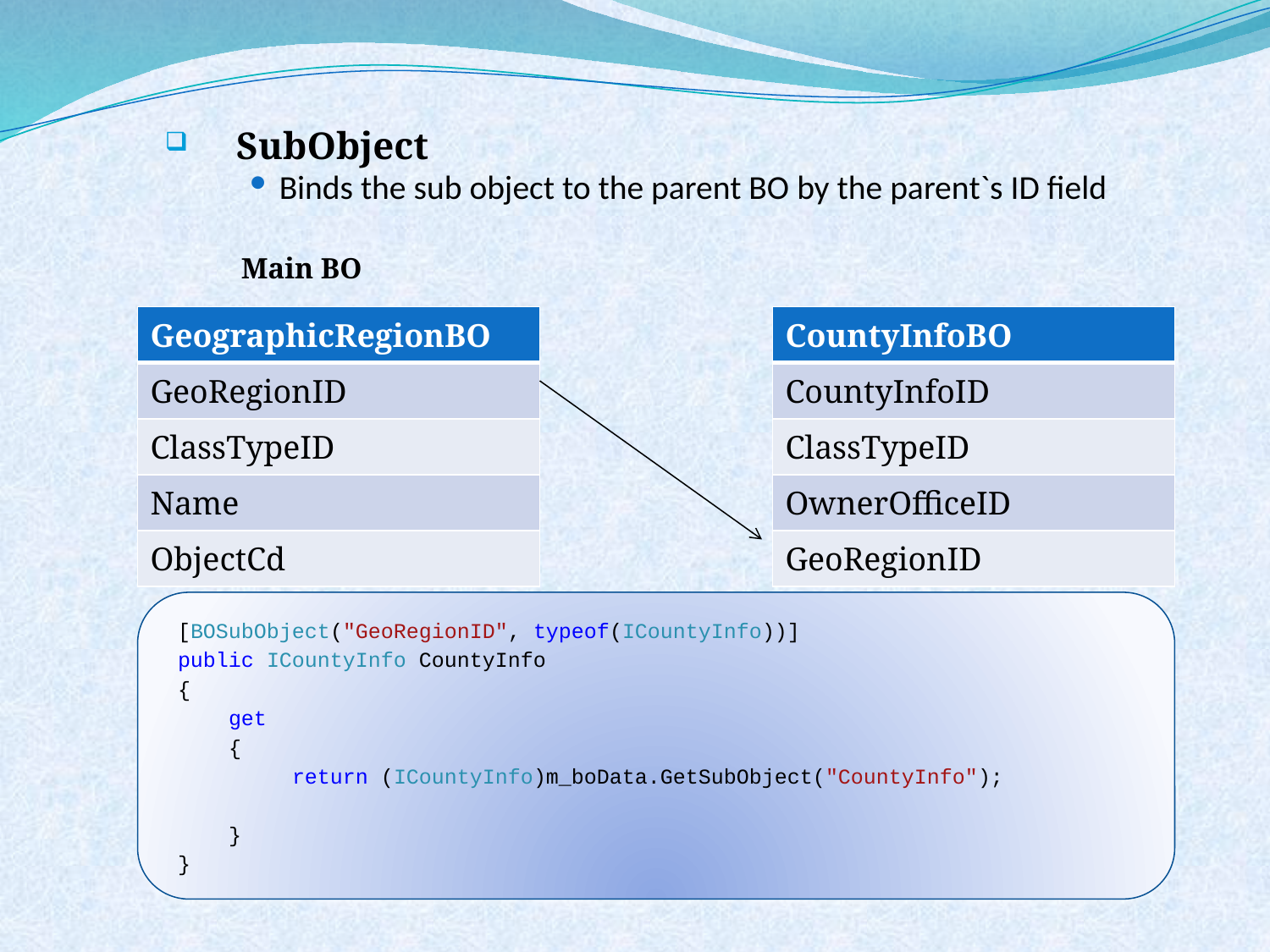

SubObject
Binds the sub object to the parent BO by the parent`s ID field

	Main BO

| GeographicRegionBO |
| --- |
| GeoRegionID |
| ClassTypeID |
| Name |
| ObjectCd |
| CountyInfoBO |
| --- |
| CountyInfoID |
| ClassTypeID |
| OwnerOfficeID |
| GeoRegionID |
 [BOSubObject("GeoRegionID", typeof(ICountyInfo))]
 public ICountyInfo CountyInfo
 {
     get
     {
          return (ICountyInfo)m_boData.GetSubObject("CountyInfo");

     }
 }